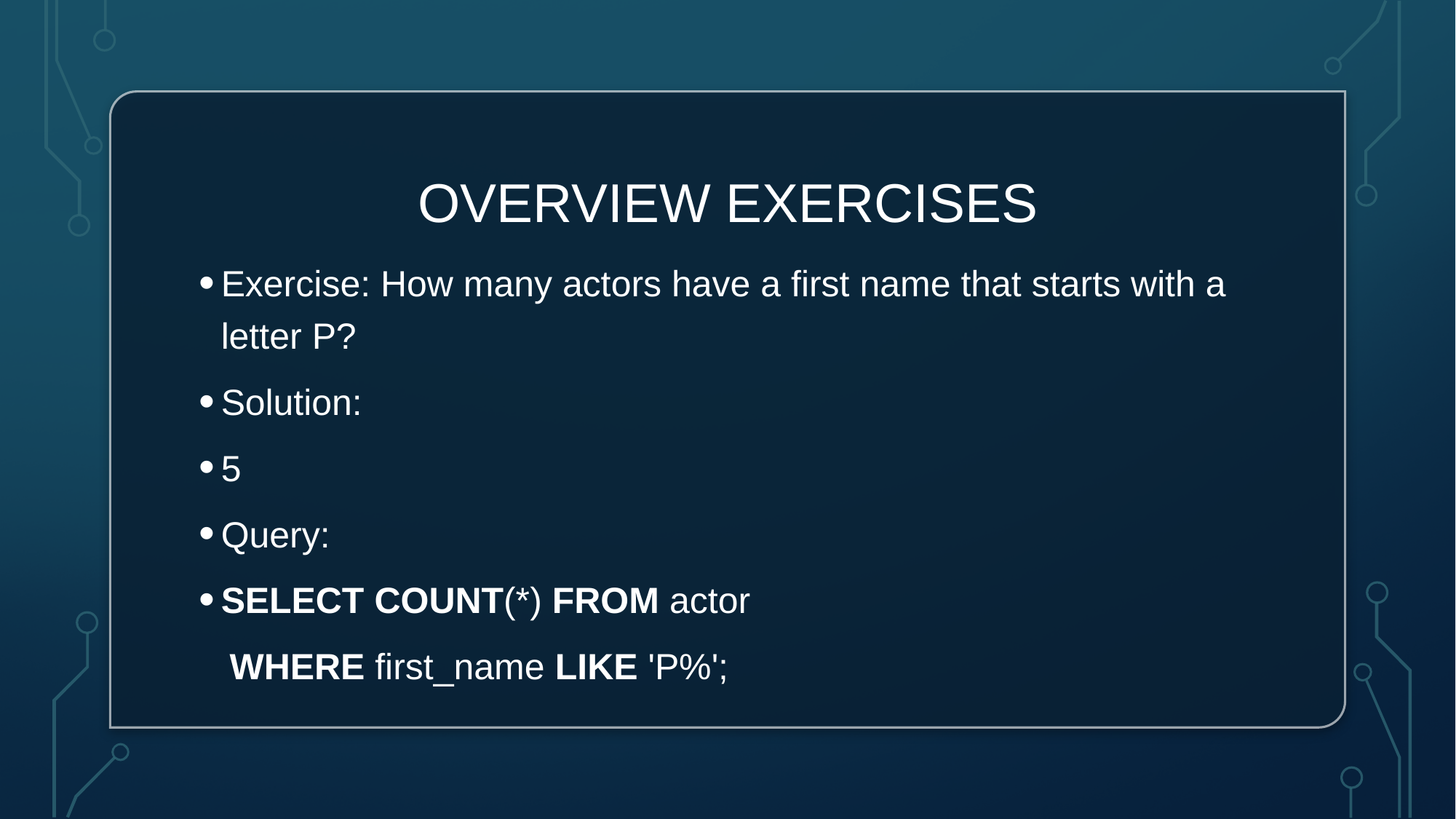

# Overview Exercises
Exercise: How many actors have a first name that starts with a letter P?
Solution:
5
Query:
SELECT COUNT(*) FROM actor
   WHERE first_name LIKE 'P%';